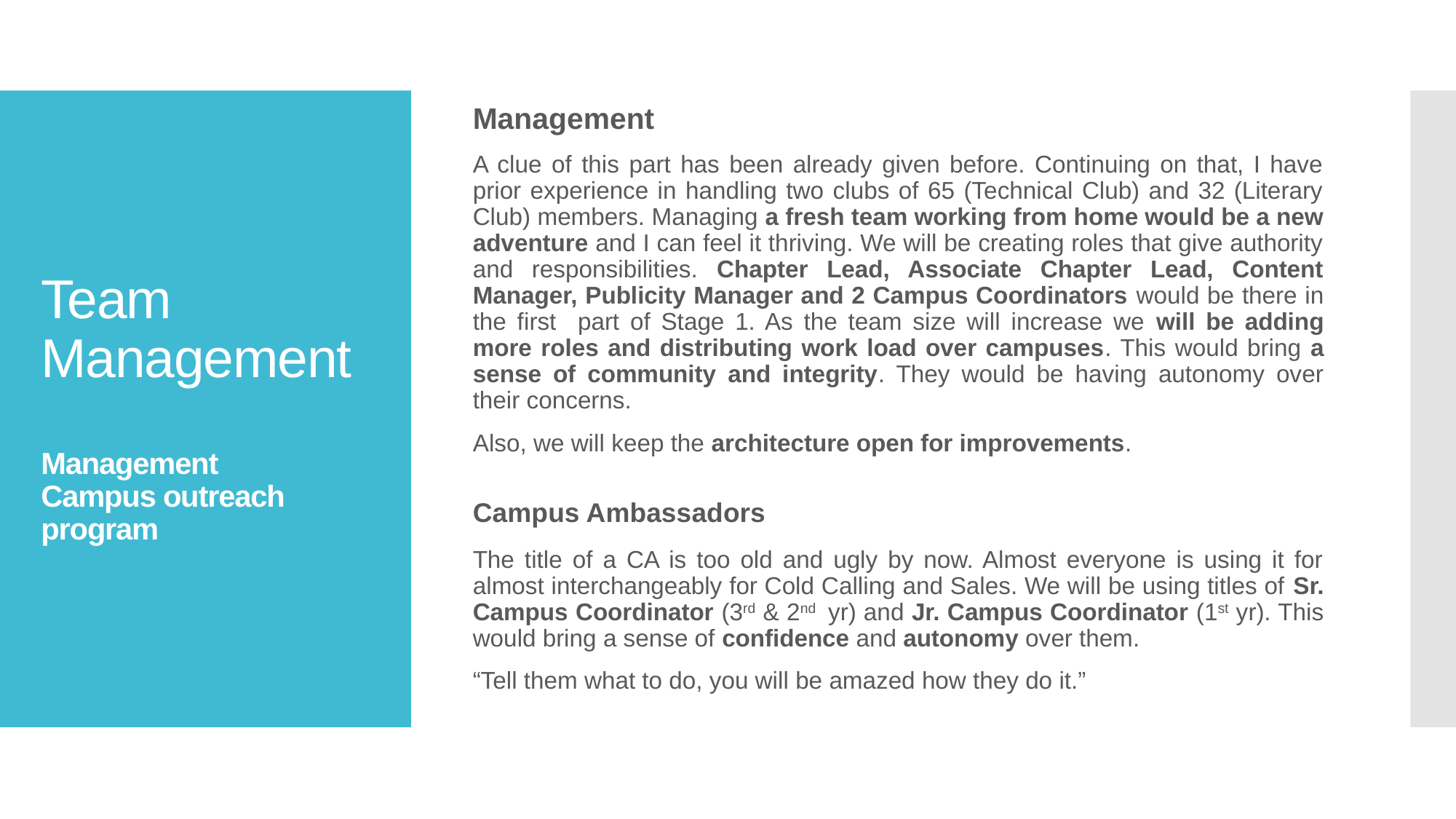

Management
A clue of this part has been already given before. Continuing on that, I have prior experience in handling two clubs of 65 (Technical Club) and 32 (Literary Club) members. Managing a fresh team working from home would be a new adventure and I can feel it thriving. We will be creating roles that give authority and responsibilities. Chapter Lead, Associate Chapter Lead, Content Manager, Publicity Manager and 2 Campus Coordinators would be there in the first  part of Stage 1. As the team size will increase we will be adding more roles and distributing work load over campuses. This would bring a sense of community and integrity. They would be having autonomy over their concerns.
Also, we will keep the architecture open for improvements.
Campus Ambassadors
The title of a CA is too old and ugly by now. Almost everyone is using it for almost interchangeably for Cold Calling and Sales. We will be using titles of Sr. Campus Coordinator (3rd & 2nd  yr) and Jr. Campus Coordinator (1st yr). This would bring a sense of confidence and autonomy over them.
“Tell them what to do, you will be amazed how they do it.”
# Team Management Management Campus outreach program